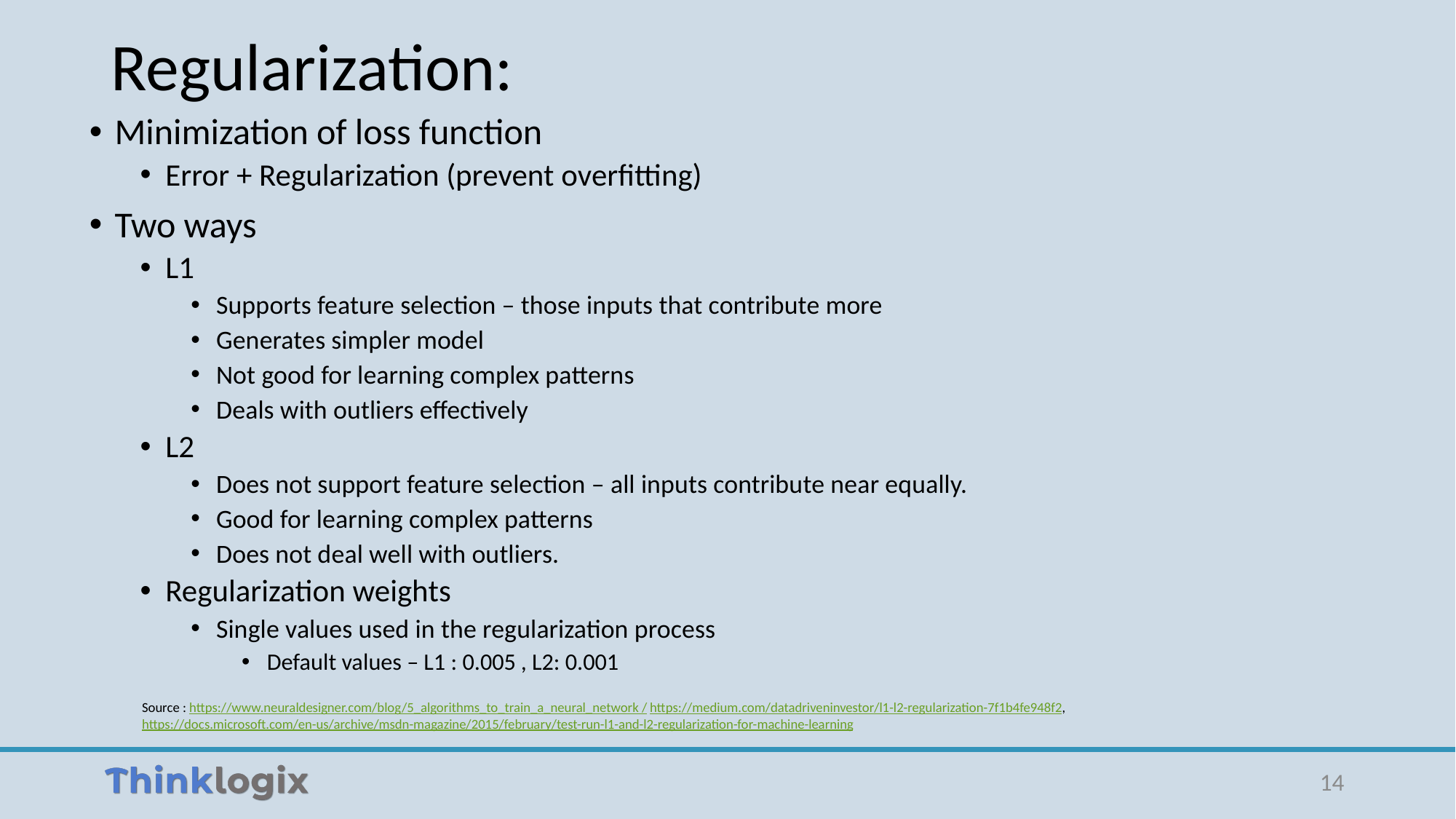

# Regularization:
Minimization of loss function
Error + Regularization (prevent overfitting)
Two ways
L1
Supports feature selection – those inputs that contribute more
Generates simpler model
Not good for learning complex patterns
Deals with outliers effectively
L2
Does not support feature selection – all inputs contribute near equally.
Good for learning complex patterns
Does not deal well with outliers.
Regularization weights
Single values used in the regularization process
Default values – L1 : 0.005 , L2: 0.001

Source : https://www.neuraldesigner.com/blog/5_algorithms_to_train_a_neural_network / https://medium.com/datadriveninvestor/l1-l2-regularization-7f1b4fe948f2, https://docs.microsoft.com/en-us/archive/msdn-magazine/2015/february/test-run-l1-and-l2-regularization-for-machine-learning

14